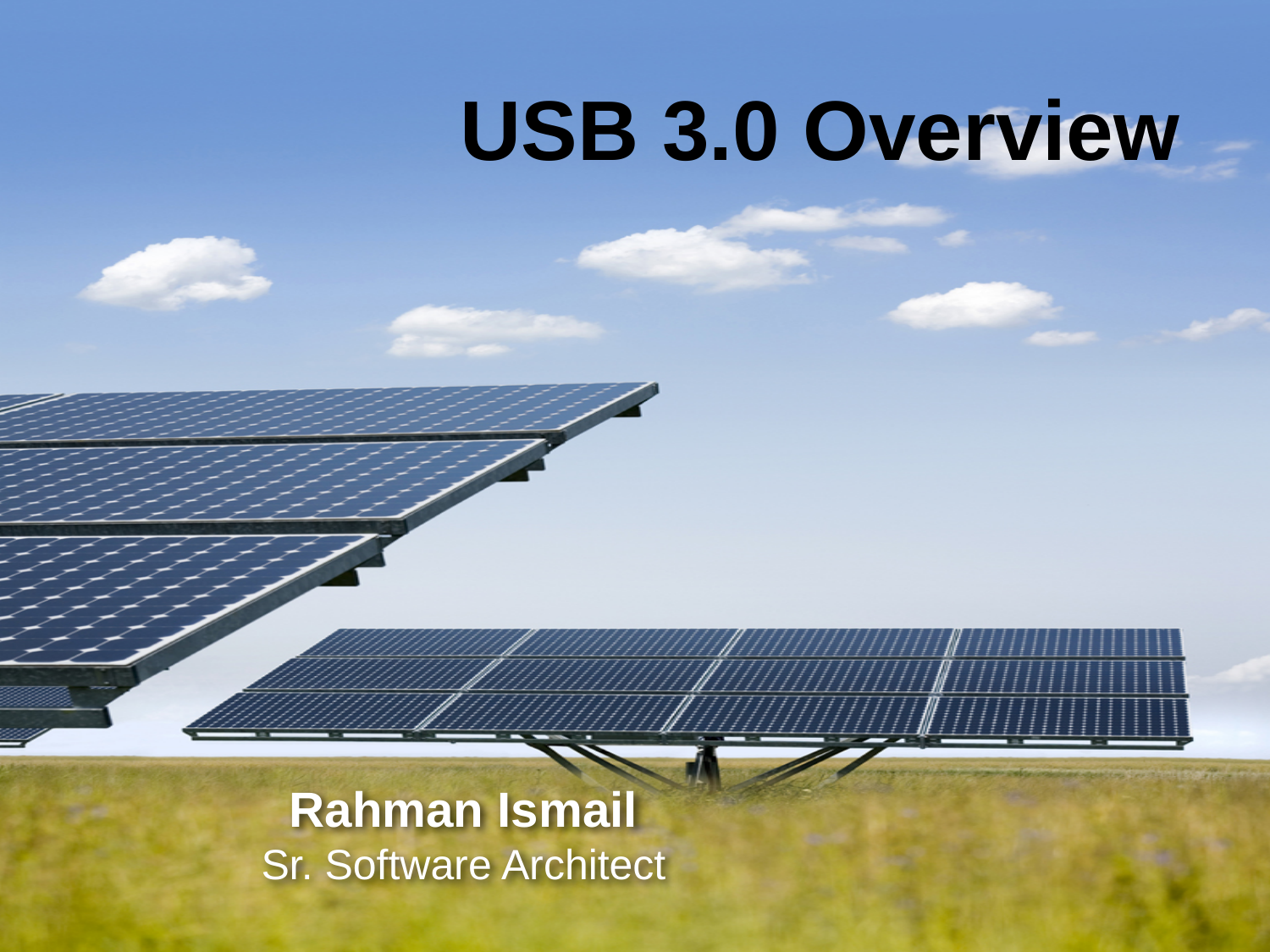

USB 3.0 Overview
# Rahman Ismail Sr. Software Architect